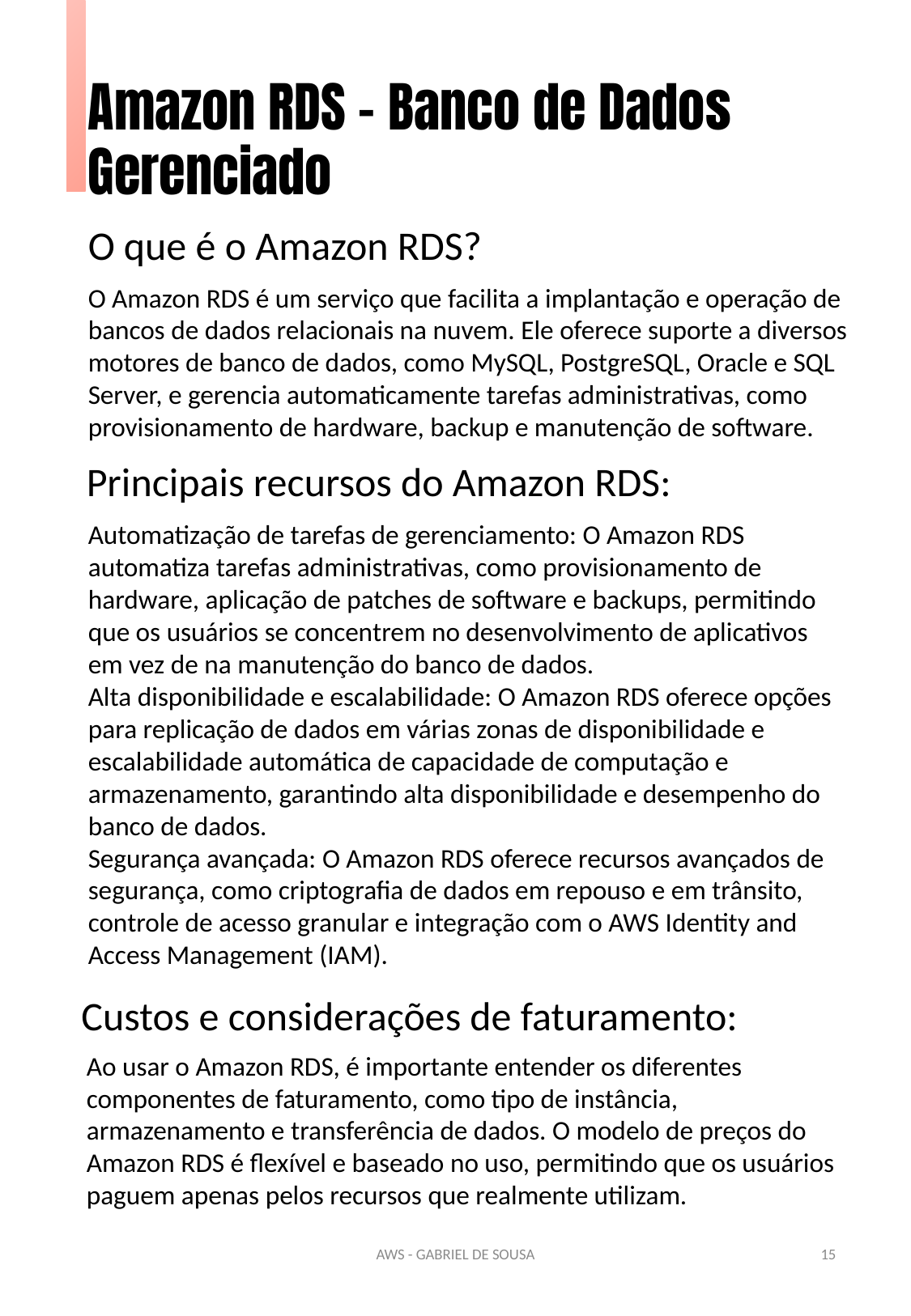

Amazon RDS - Banco de Dados Gerenciado
O que é o Amazon RDS?
O Amazon RDS é um serviço que facilita a implantação e operação de bancos de dados relacionais na nuvem. Ele oferece suporte a diversos motores de banco de dados, como MySQL, PostgreSQL, Oracle e SQL Server, e gerencia automaticamente tarefas administrativas, como provisionamento de hardware, backup e manutenção de software.

Principais recursos do Amazon RDS:
Automatização de tarefas de gerenciamento: O Amazon RDS automatiza tarefas administrativas, como provisionamento de hardware, aplicação de patches de software e backups, permitindo que os usuários se concentrem no desenvolvimento de aplicativos em vez de na manutenção do banco de dados.
Alta disponibilidade e escalabilidade: O Amazon RDS oferece opções para replicação de dados em várias zonas de disponibilidade e escalabilidade automática de capacidade de computação e armazenamento, garantindo alta disponibilidade e desempenho do banco de dados.
Segurança avançada: O Amazon RDS oferece recursos avançados de segurança, como criptografia de dados em repouso e em trânsito, controle de acesso granular e integração com o AWS Identity and Access Management (IAM).
Custos e considerações de faturamento:
Ao usar o Amazon RDS, é importante entender os diferentes componentes de faturamento, como tipo de instância, armazenamento e transferência de dados. O modelo de preços do Amazon RDS é flexível e baseado no uso, permitindo que os usuários paguem apenas pelos recursos que realmente utilizam.

AWS - GABRIEL DE SOUSA
15